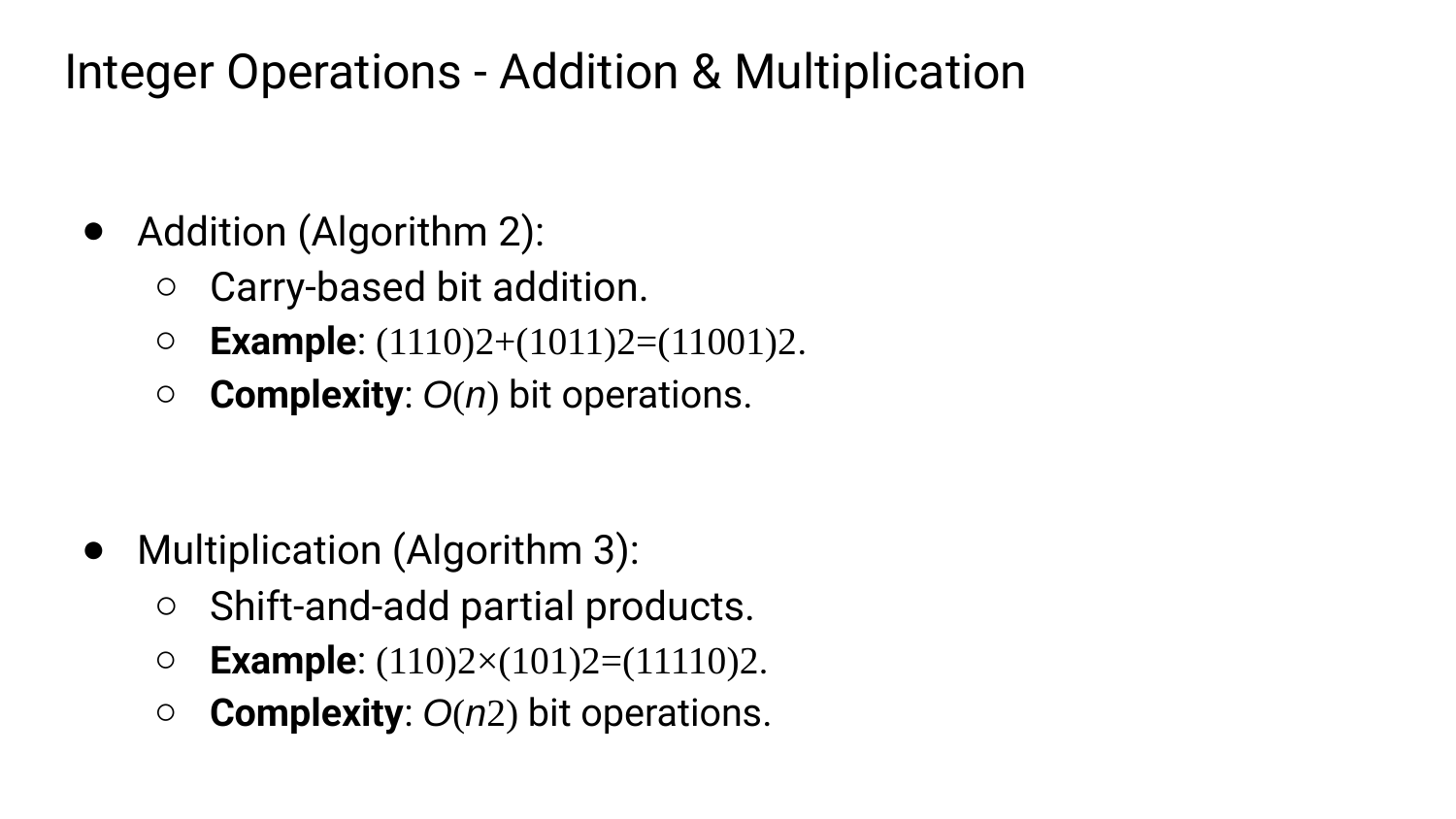

# Integer Operations - Addition & Multiplication
Addition (Algorithm 2):
Carry-based bit addition.
Example: (1110)2​+(1011)2​=(11001)2​.
Complexity: O(n) bit operations.

Multiplication (Algorithm 3):
Shift-and-add partial products.
Example: (110)2​×(101)2​=(11110)2​.
Complexity: O(n2) bit operations.